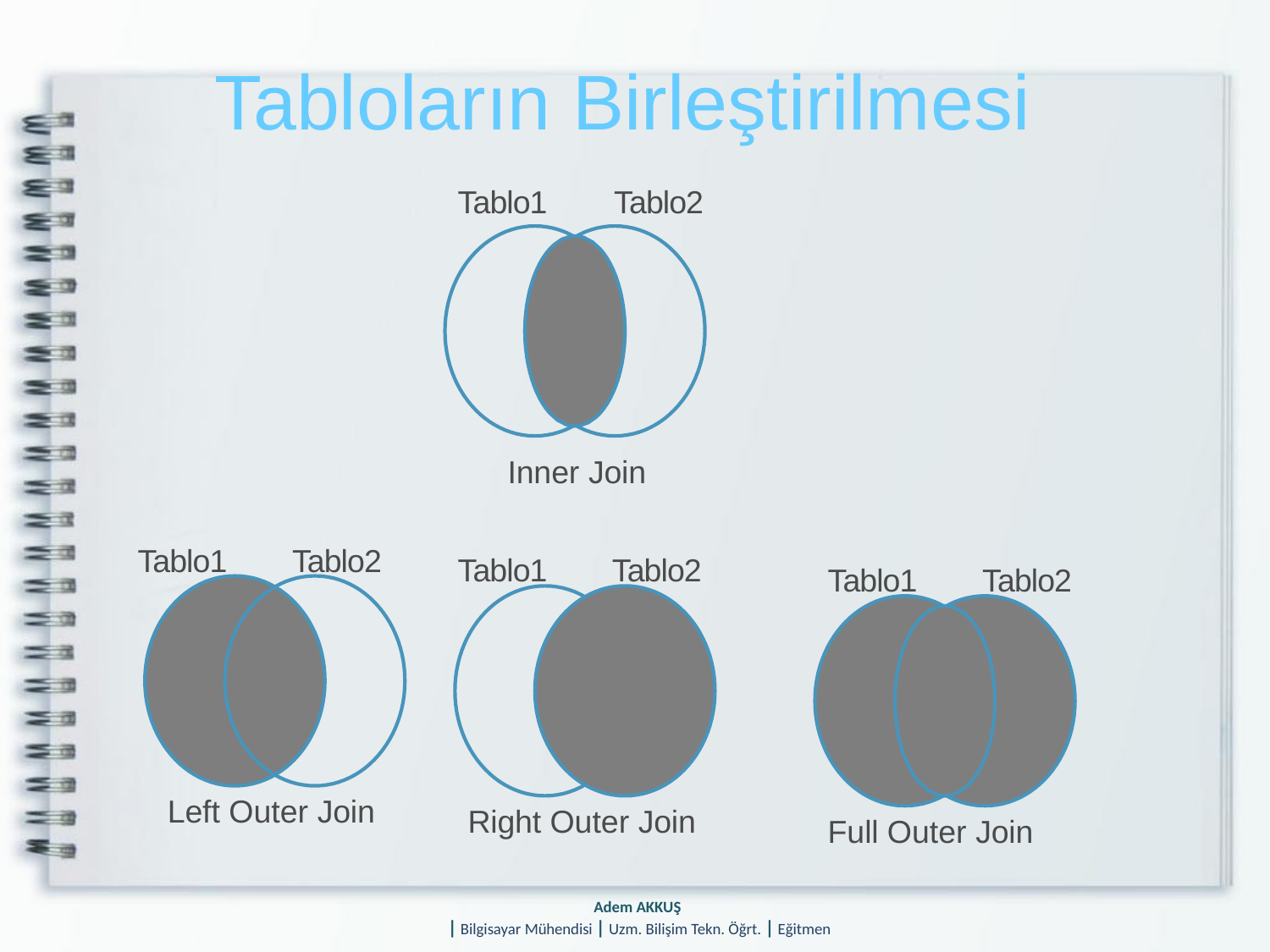

# Tabloların Birleştirilmesi
Tablo1	Tablo2

Inner Join
Tablo1
Tablo2
Tablo1
Tablo2
Tablo1
Tablo2

Left Outer Join
Right Outer Join
Full Outer Join
Adem AKKUŞ
| Bilgisayar Mühendisi | Uzm. Bilişim Tekn. Öğrt. | Eğitmen